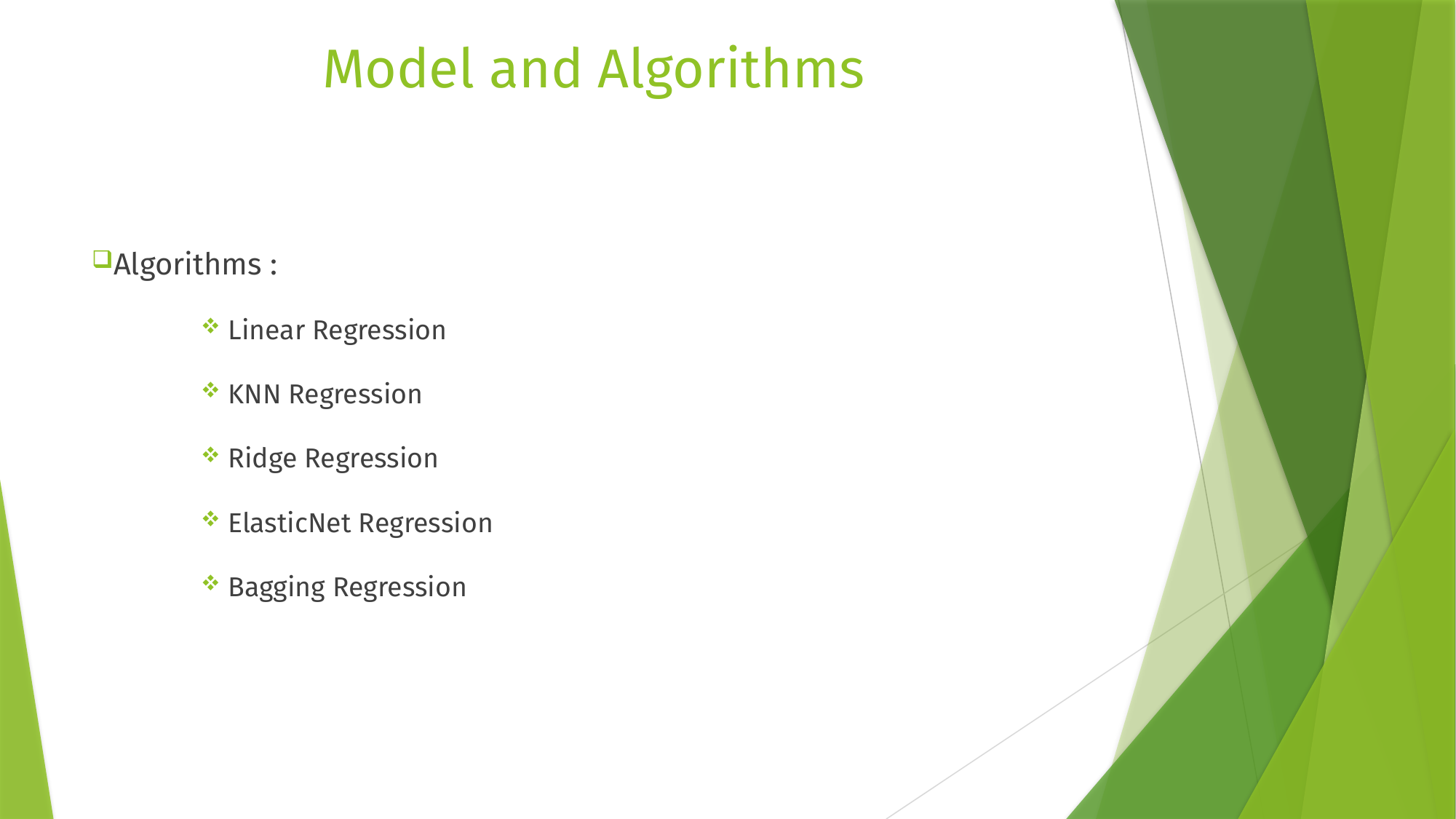

# Model and Algorithms
Algorithms :
Linear Regression
KNN Regression
Ridge Regression
ElasticNet Regression
Bagging Regression